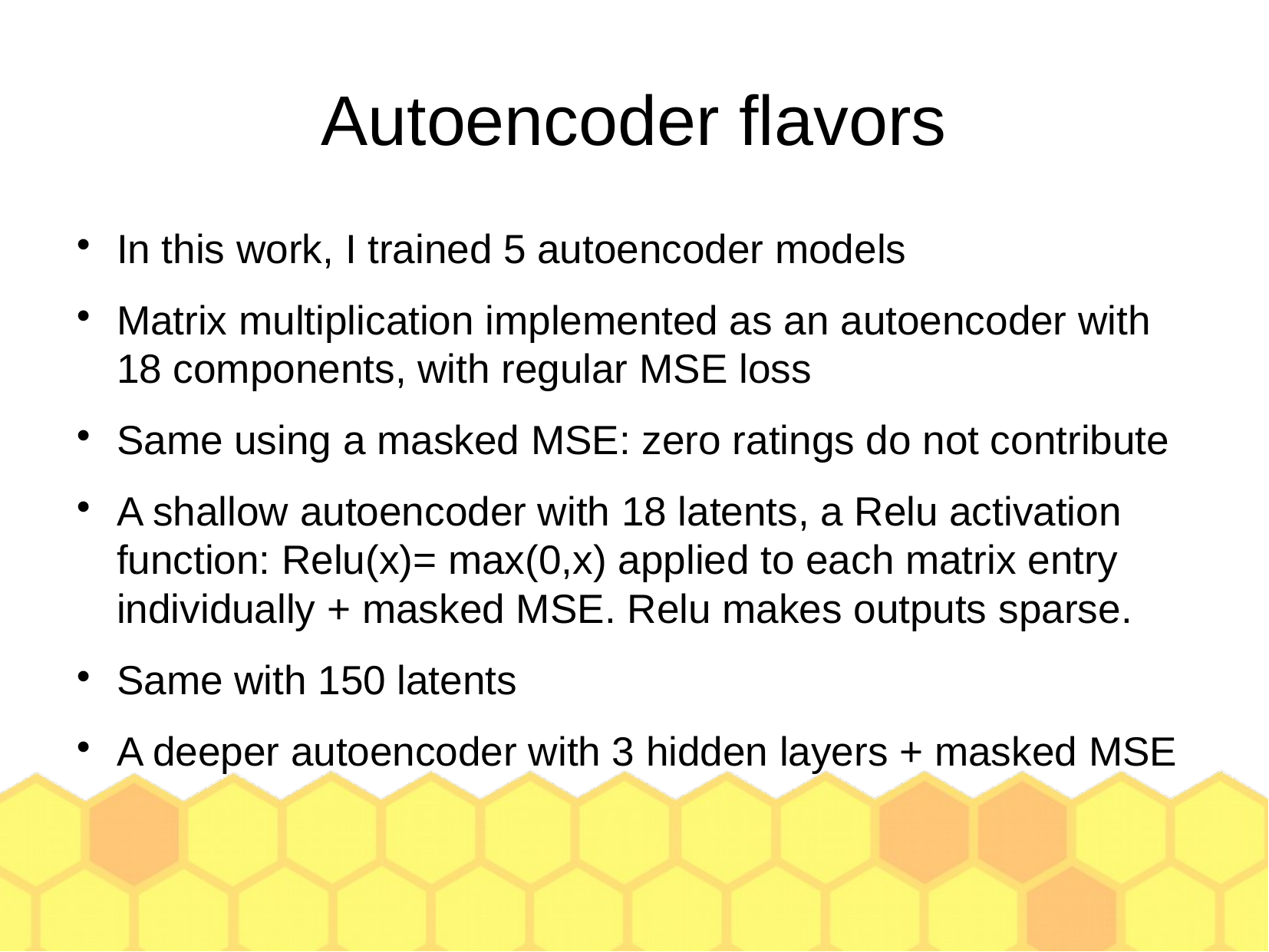

Autoencoder flavors
In this work, I trained 5 autoencoder models
Matrix multiplication implemented as an autoencoder with 18 components, with regular MSE loss
Same using a masked MSE: zero ratings do not contribute
A shallow autoencoder with 18 latents, a Relu activation function: Relu(x)= max(0,x) applied to each matrix entry individually + masked MSE. Relu makes outputs sparse.
Same with 150 latents
A deeper autoencoder with 3 hidden layers + masked MSE